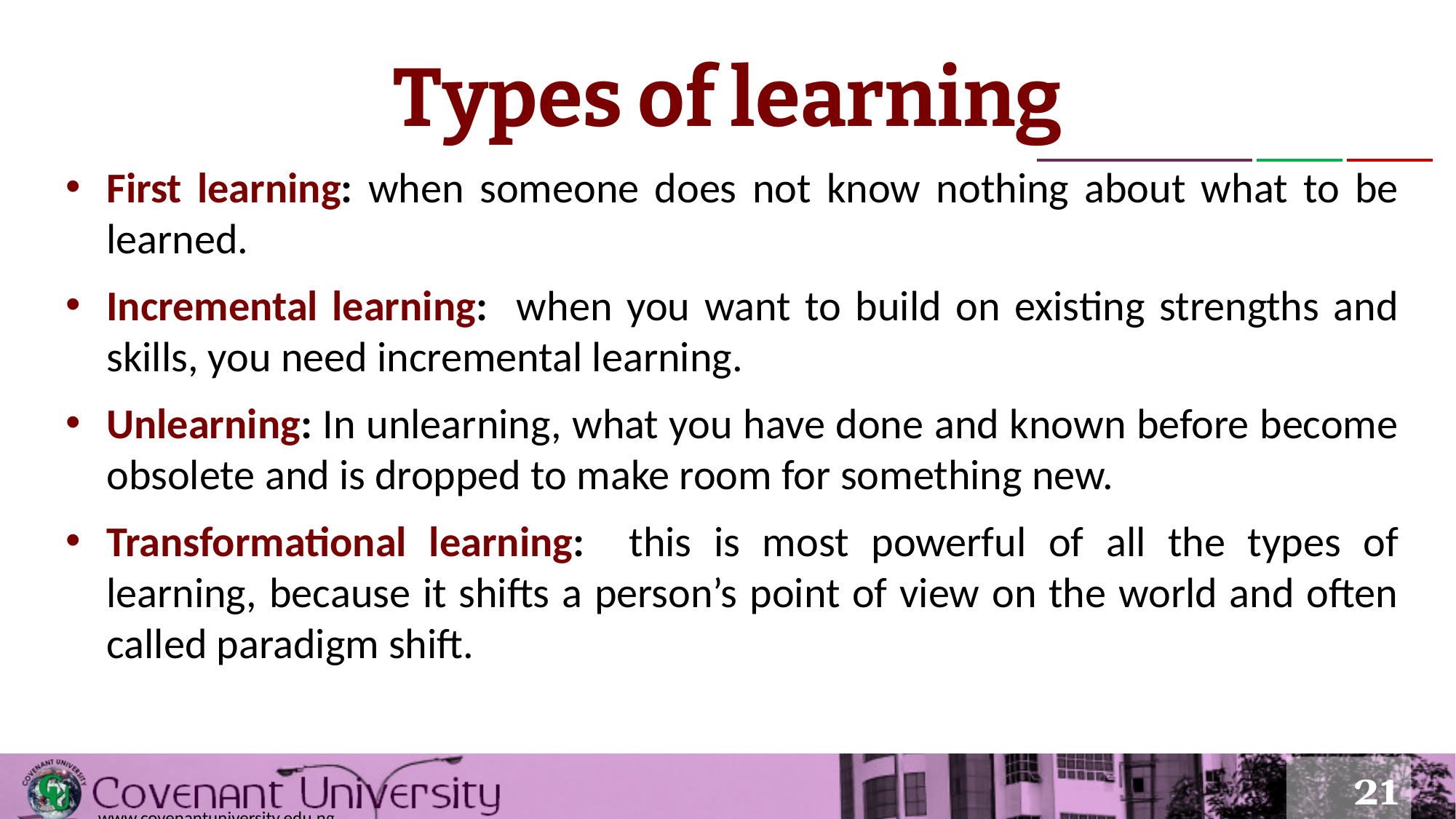

# Types of learning
First learning: when someone does not know nothing about what to be learned.
Incremental learning:  when you want to build on existing strengths and skills, you need incremental learning.
Unlearning: In unlearning, what you have done and known before become obsolete and is dropped to make room for something new.
Transformational learning:  this is most powerful of all the types of learning, because it shifts a person’s point of view on the world and often called paradigm shift.